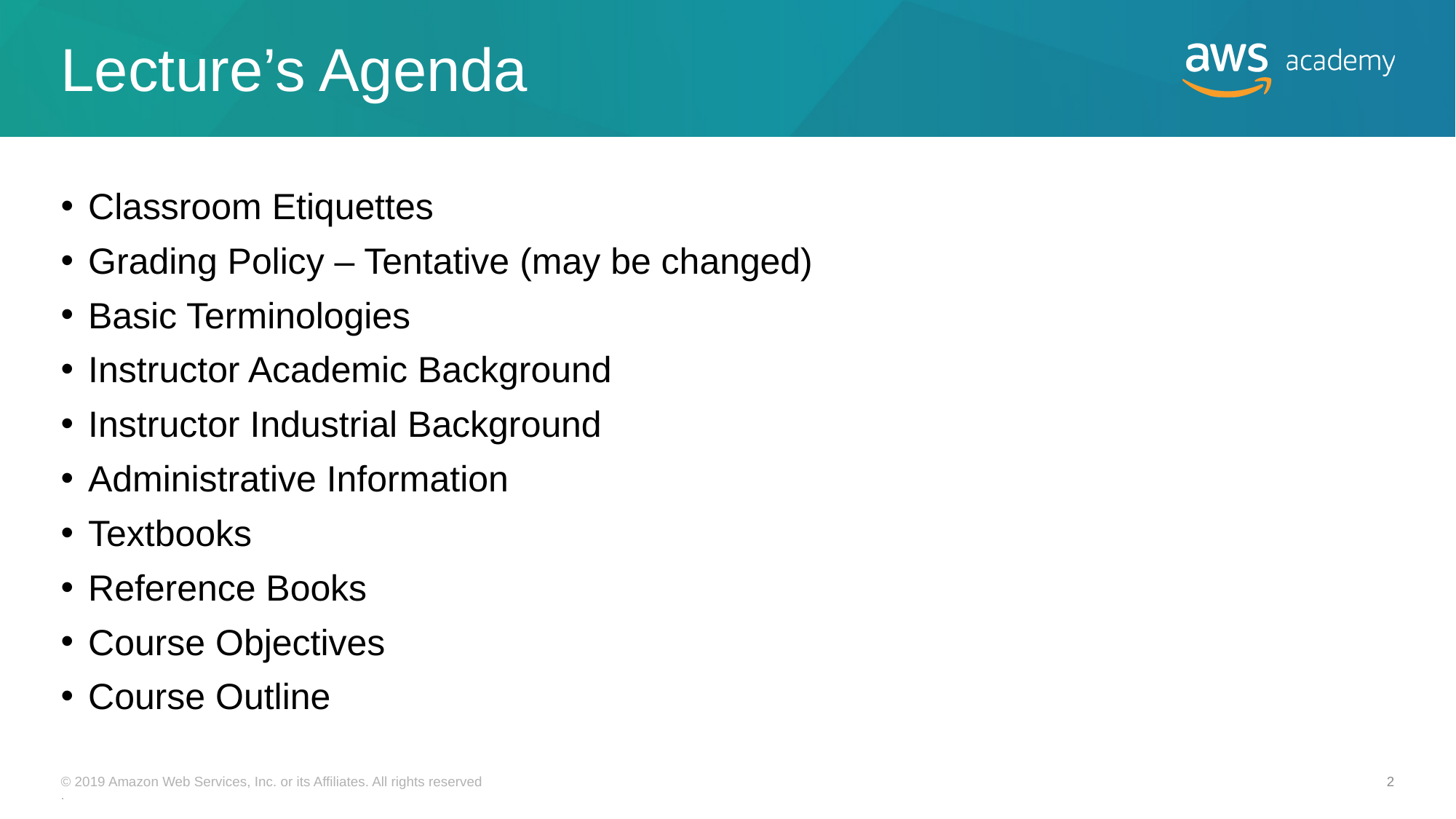

# Lecture’s Agenda
Classroom Etiquettes
Grading Policy – Tentative (may be changed)
Basic Terminologies
Instructor Academic Background
Instructor Industrial Background
Administrative Information
Textbooks
Reference Books
Course Objectives
Course Outline
© 2019 Amazon Web Services, Inc. or its Affiliates. All rights reserved.
2